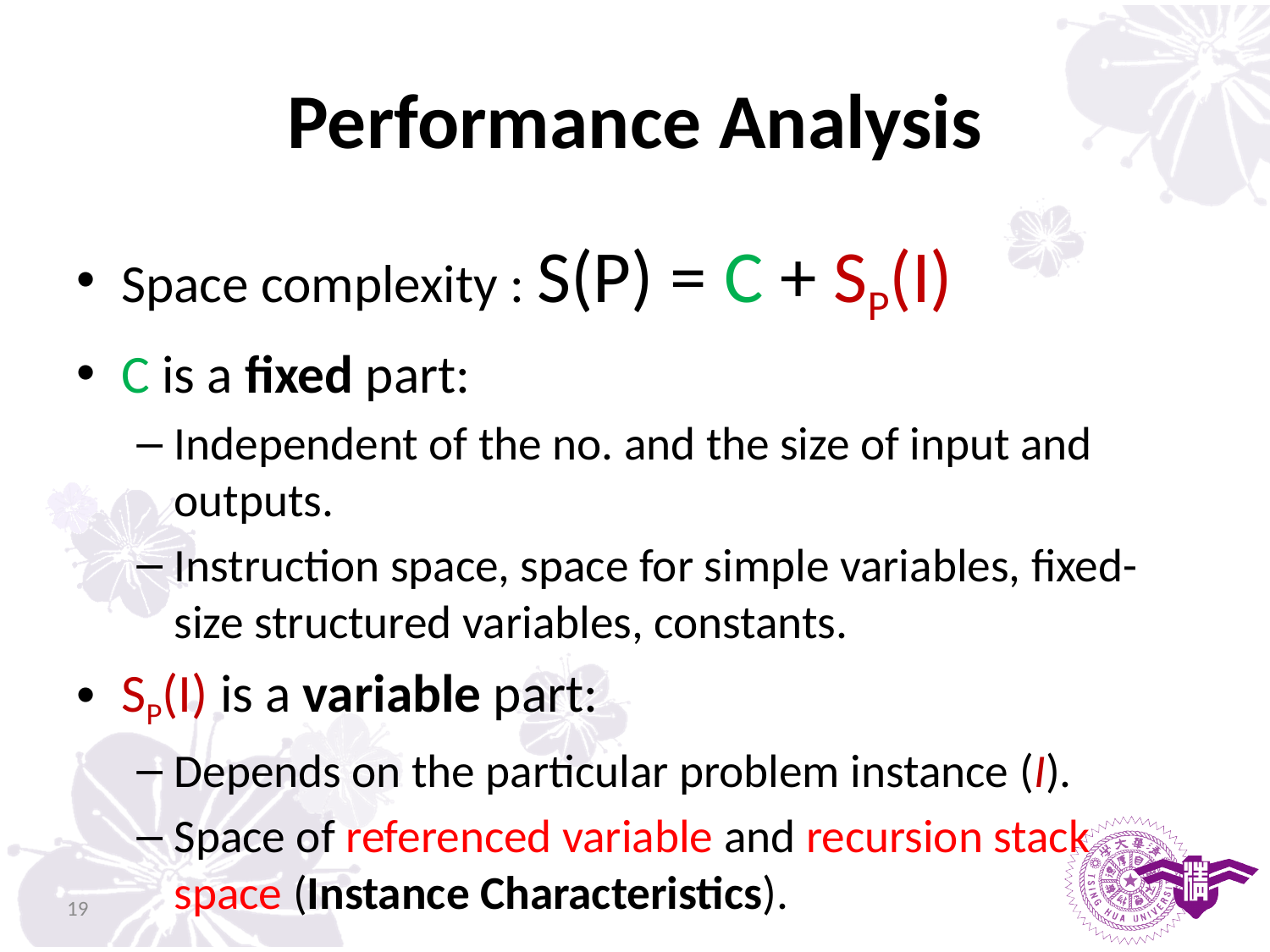

# Performance Analysis
Space complexity : S(P) = C + SP(I)
C is a fixed part:
Independent of the no. and the size of input and outputs.
Instruction space, space for simple variables, fixed-size structured variables, constants.
SP(I) is a variable part:
Depends on the particular problem instance (I).
Space of referenced variable and recursion stack space (Instance Characteristics).

19